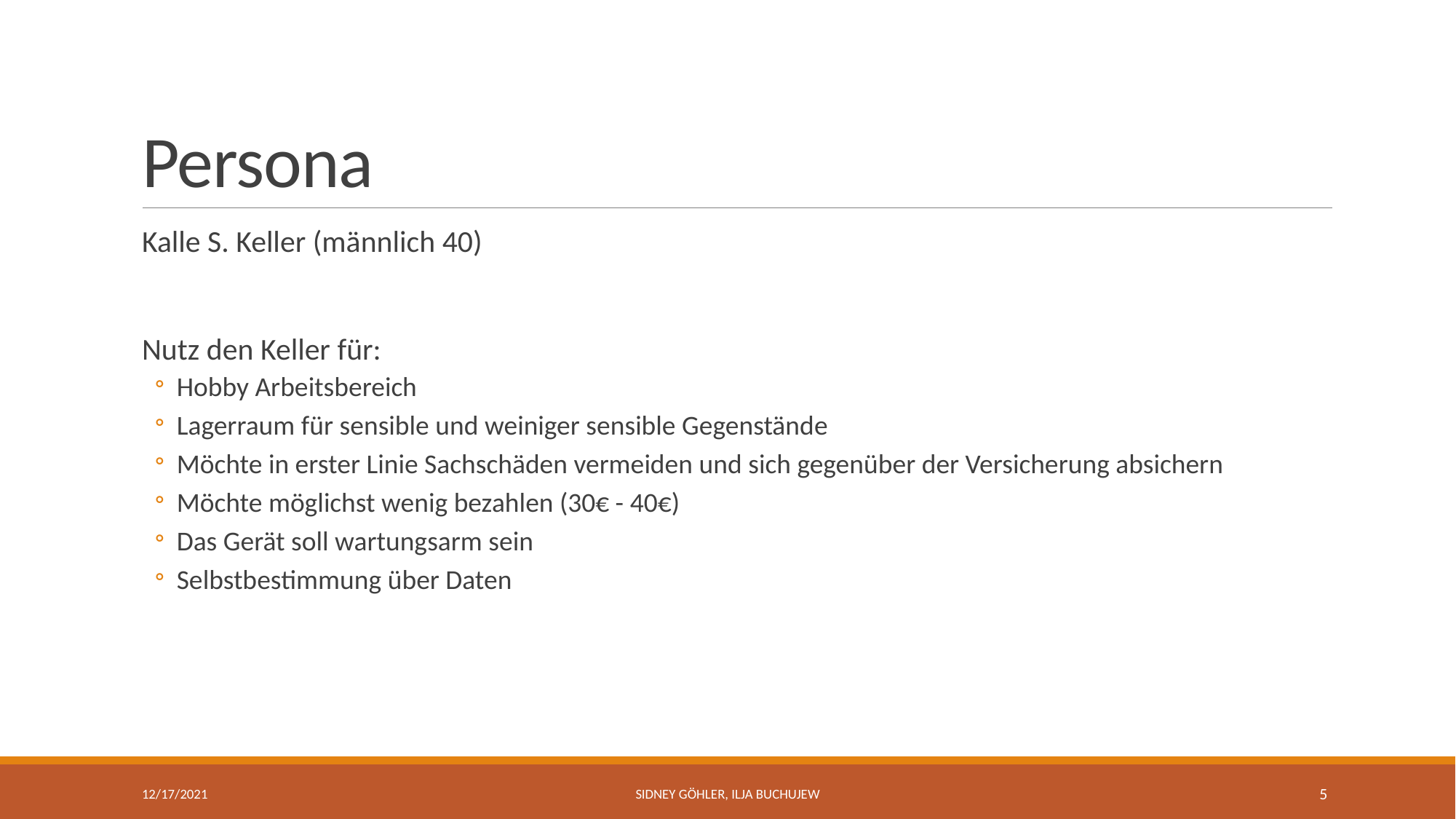

# Persona
Kalle S. Keller (männlich 40)

Nutz den Keller für:
Hobby Arbeitsbereich
Lagerraum für sensible und weiniger sensible Gegenstände
Möchte in erster Linie Sachschäden vermeiden und sich gegenüber der Versicherung absichern
Möchte möglichst wenig bezahlen (30€ - 40€)
Das Gerät soll wartungsarm sein
Selbstbestimmung über Daten
12/17/2021
Sidney Göhler, Ilja Buchujew
5